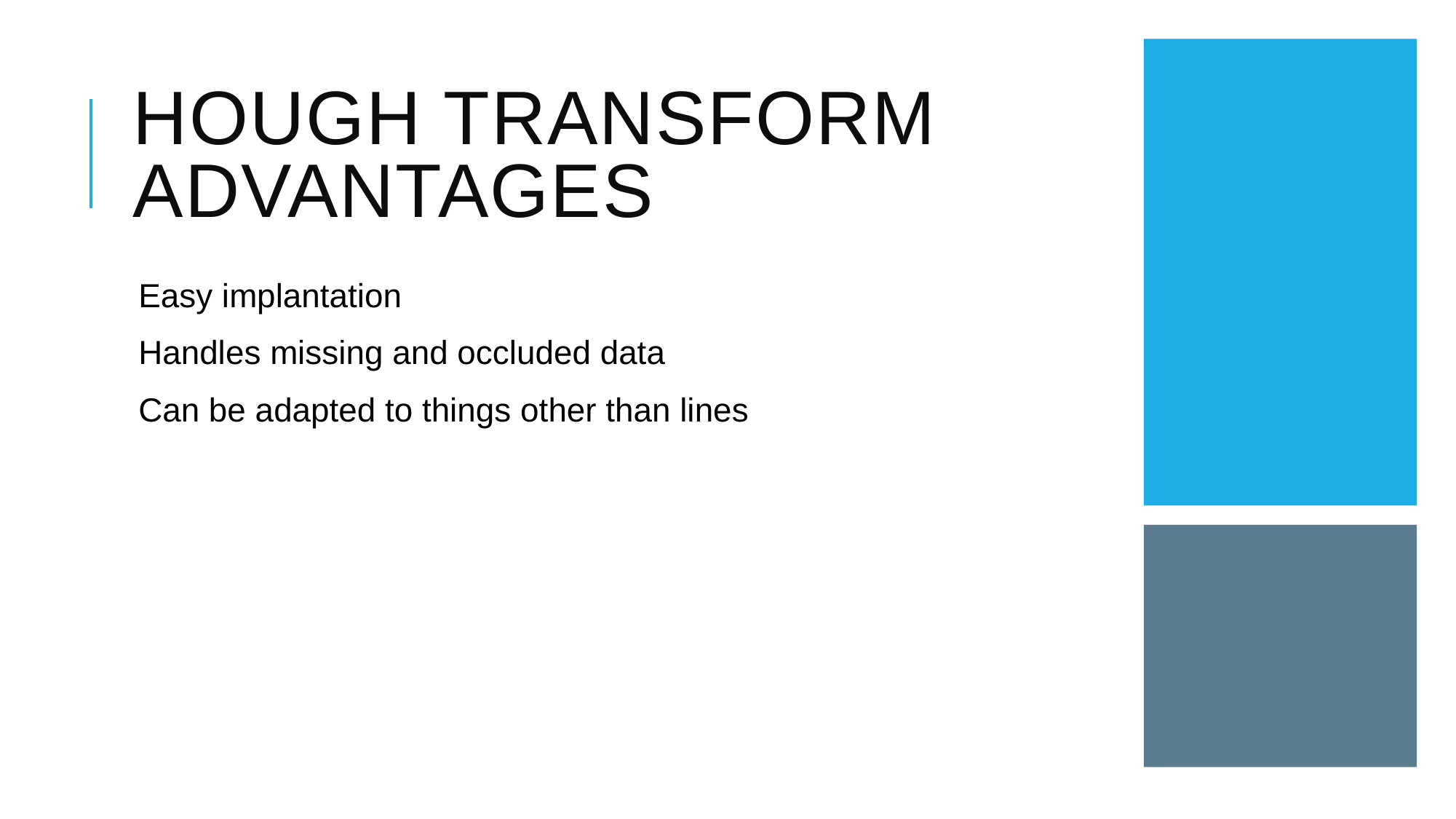

# hough transform Advantages
Easy implantation
Handles missing and occluded data
Can be adapted to things other than lines